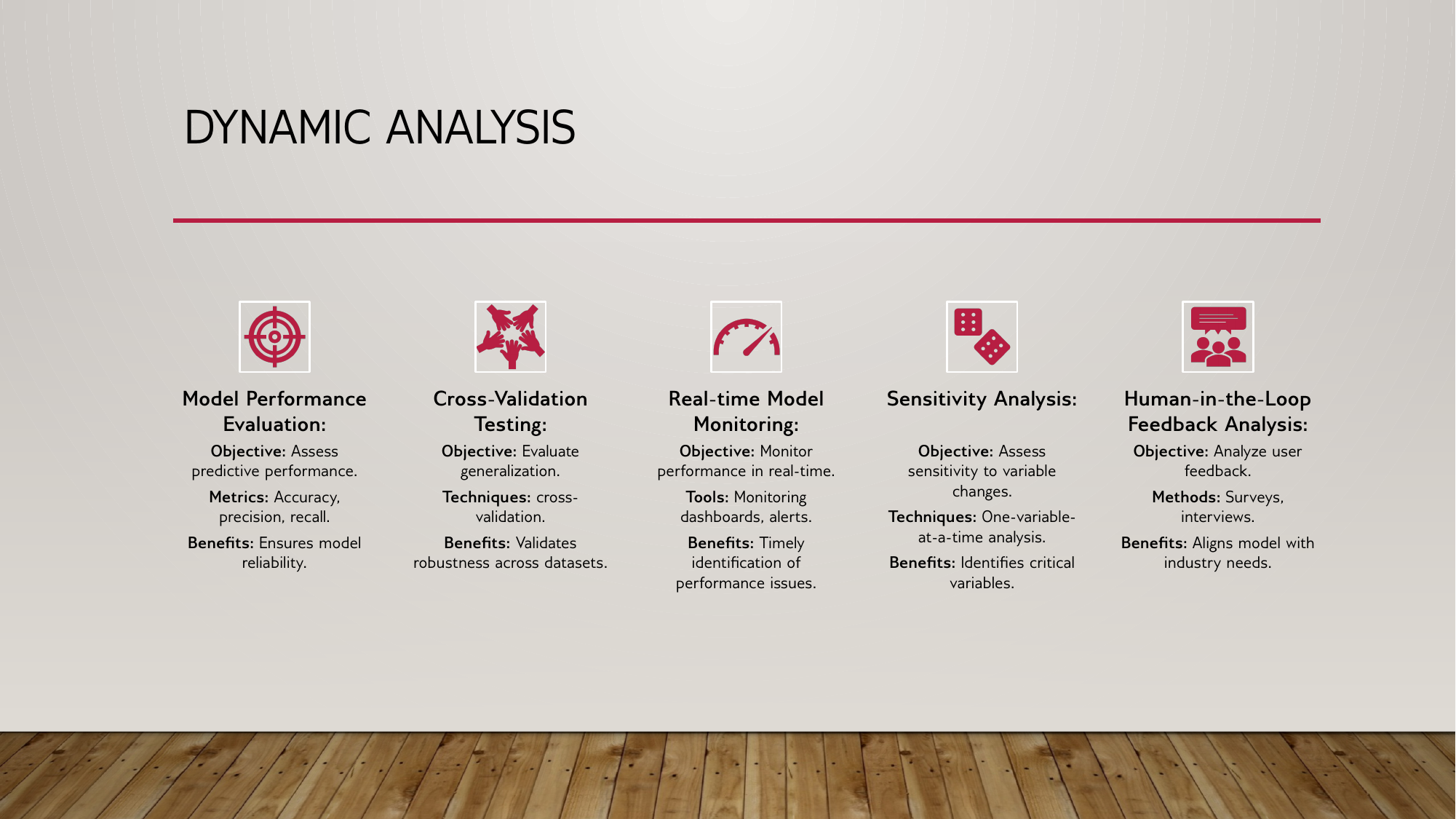

# Dynamic Analysis
Model Performance Evaluation:
Objective: Assess predictive performance.
Metrics: Accuracy, precision, recall.
Benefits: Ensures model reliability.
Cross-Validation Testing:
Objective: Evaluate generalization.
Techniques: cross-validation.
Benefits: Validates robustness across datasets.
Real-time Model Monitoring:
Objective: Monitor performance in real-time.
Tools: Monitoring dashboards, alerts.
Benefits: Timely identification of performance issues.
Sensitivity Analysis:
Objective: Assess sensitivity to variable changes.
Techniques: One-variable-at-a-time analysis.
Benefits: Identifies critical variables.
Human-in-the-Loop Feedback Analysis:
Objective: Analyze user feedback.
Methods: Surveys, interviews.
Benefits: Aligns model with industry needs.